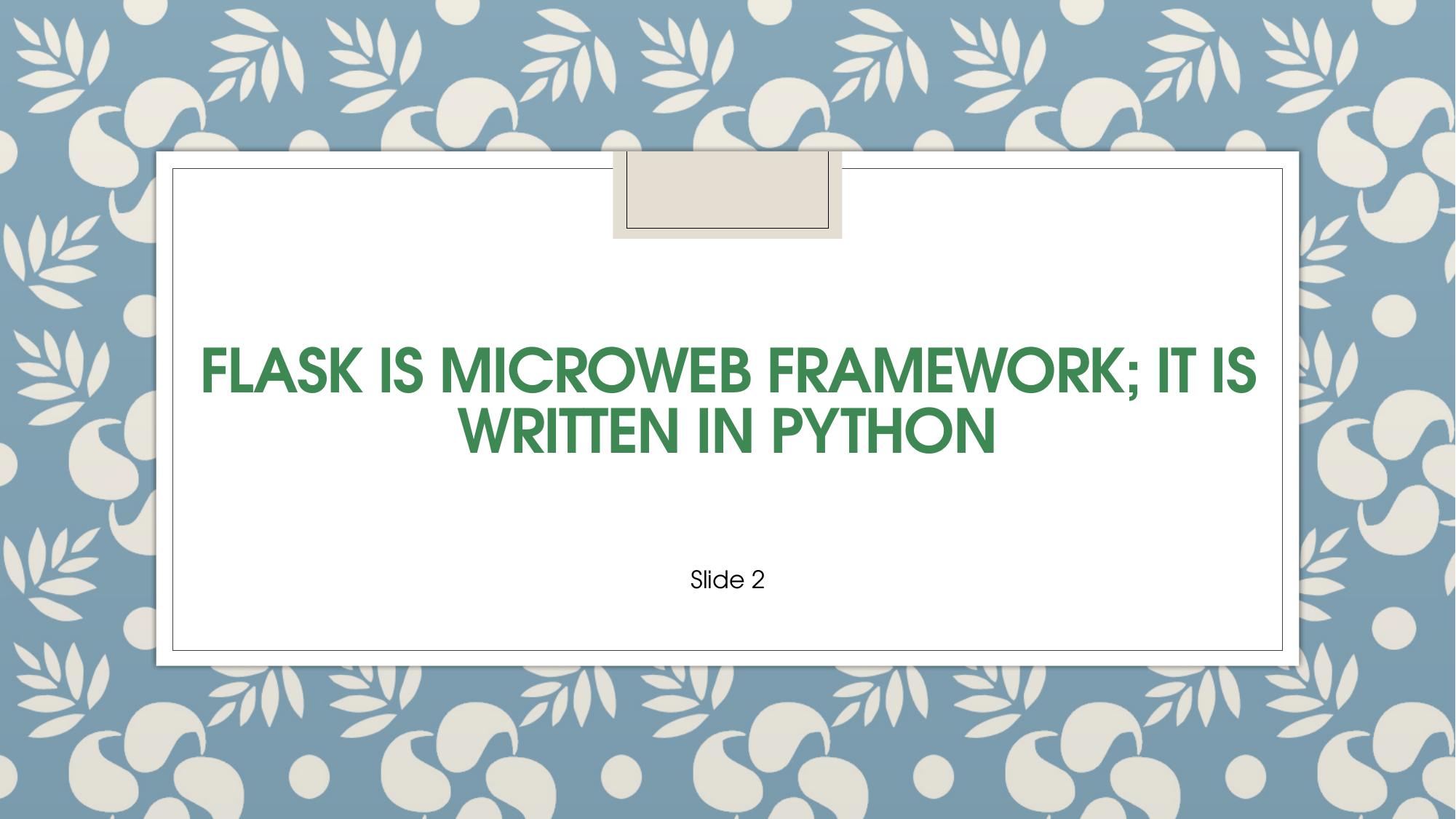

# Flask is microweb framework; it is written in python
Slide 2